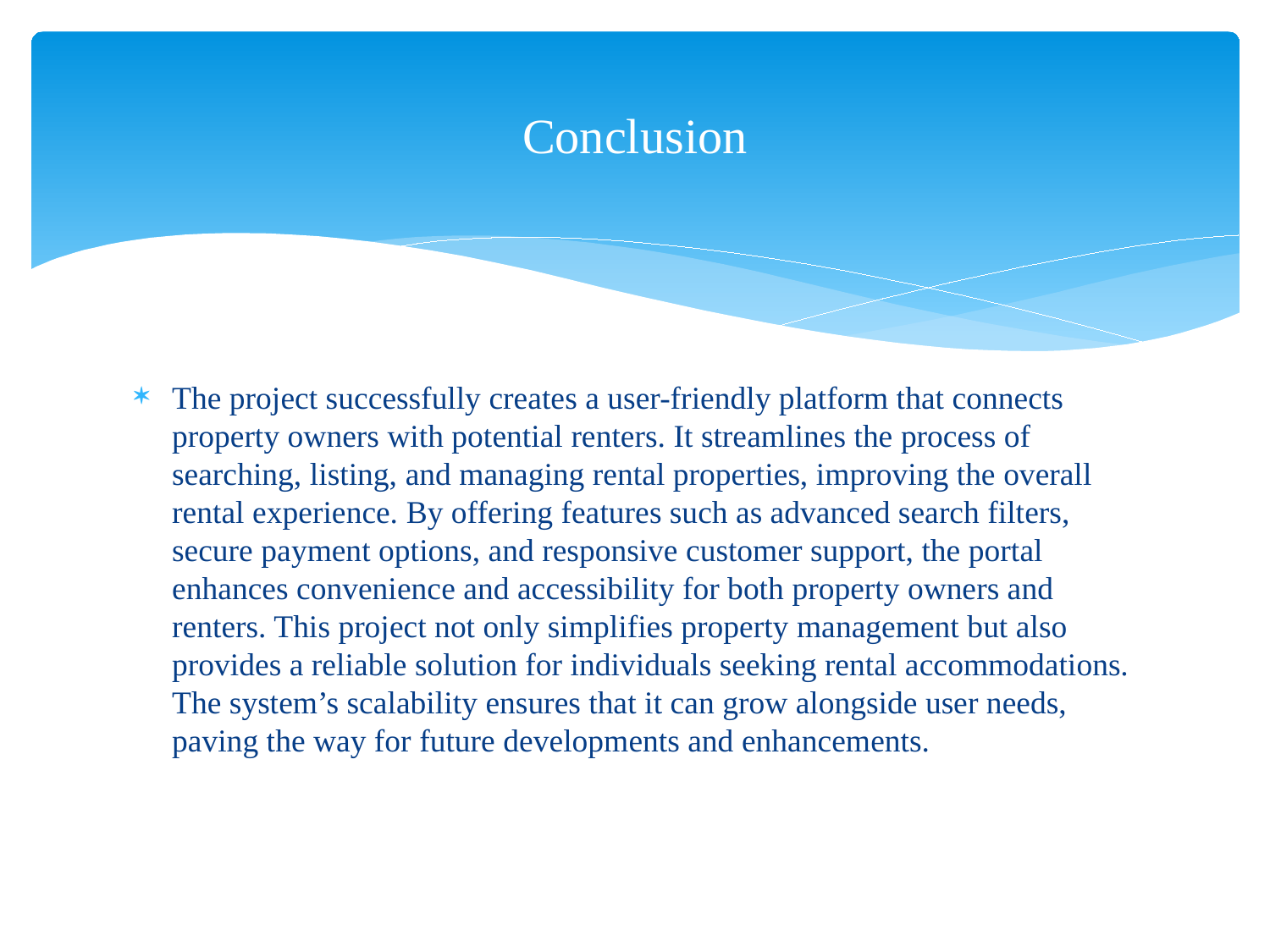

# Conclusion
The project successfully creates a user-friendly platform that connects property owners with potential renters. It streamlines the process of searching, listing, and managing rental properties, improving the overall rental experience. By offering features such as advanced search filters, secure payment options, and responsive customer support, the portal enhances convenience and accessibility for both property owners and renters. This project not only simplifies property management but also provides a reliable solution for individuals seeking rental accommodations. The system’s scalability ensures that it can grow alongside user needs, paving the way for future developments and enhancements.